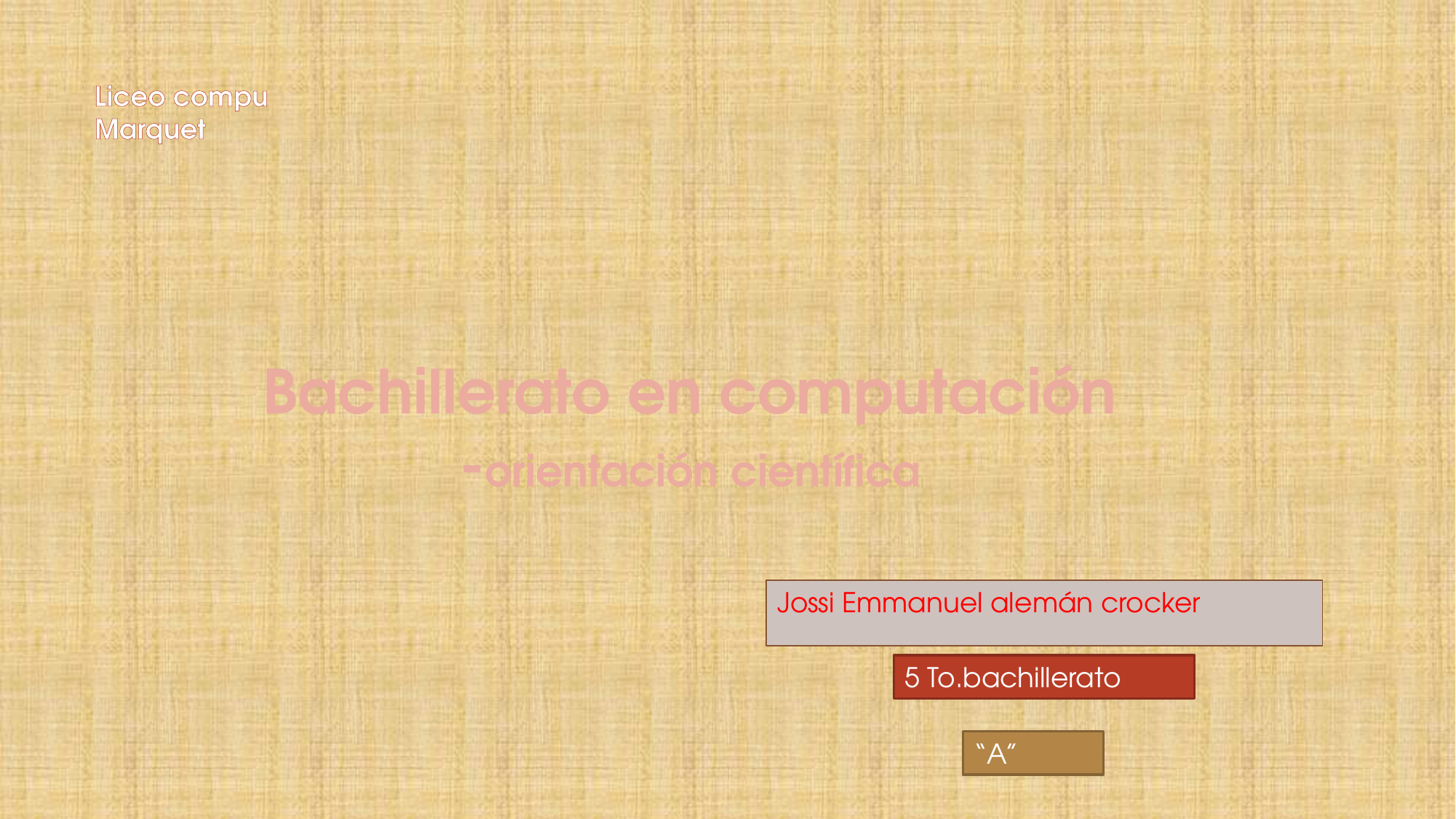

Liceo compu Marquet
# Bachillerato en computación -orientación científica
Jossi Emmanuel alemán crocker
5 To.bachillerato
“A”